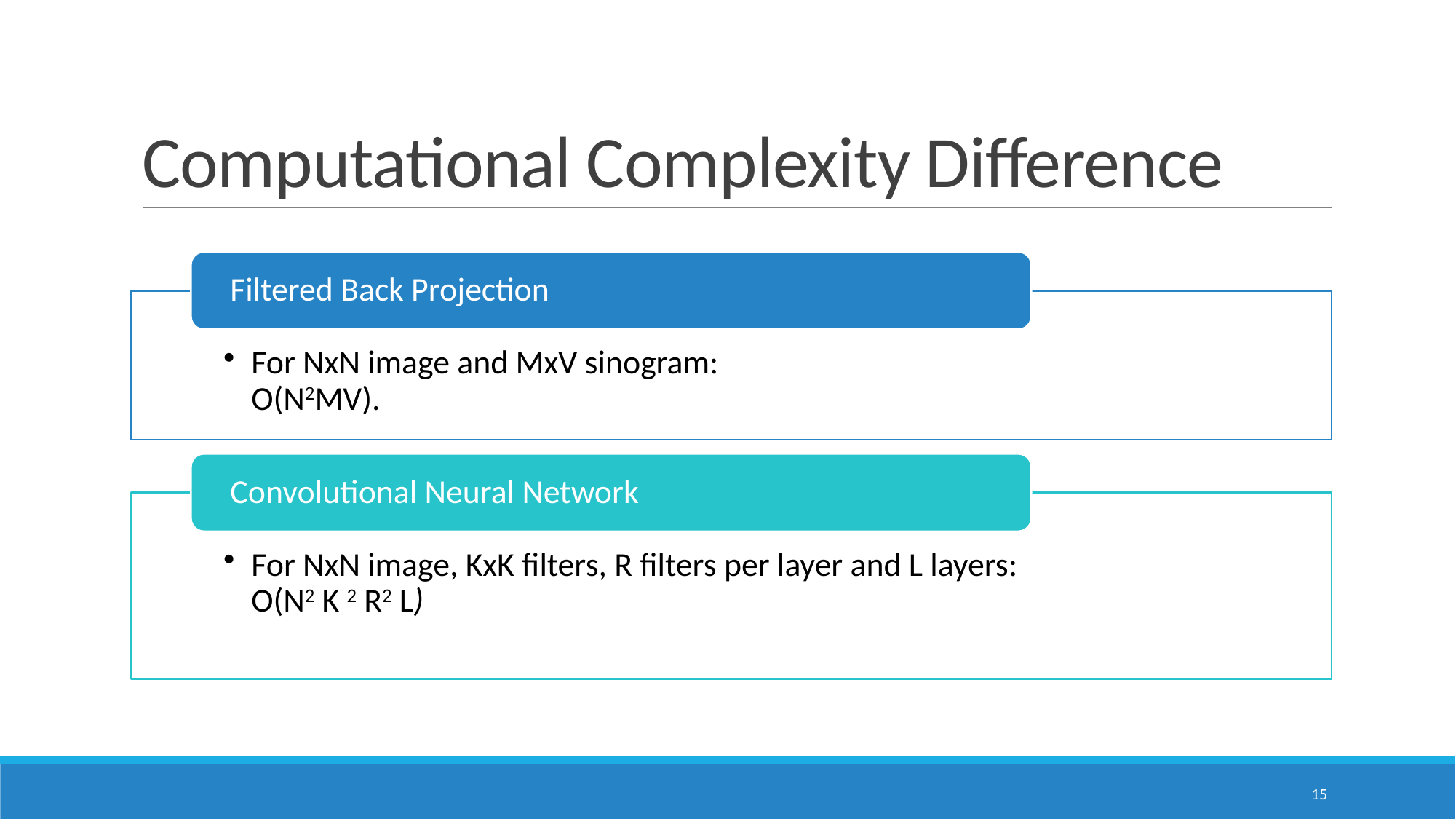

# Computational Complexity Difference
For NxN image and MxV sinogram:
O(N2MV).
Filtered Back Projection
For NxN image, KxK filters, R filters per layer and L layers:
O(N2 K 2 R2 L)
Convolutional Neural Network
15